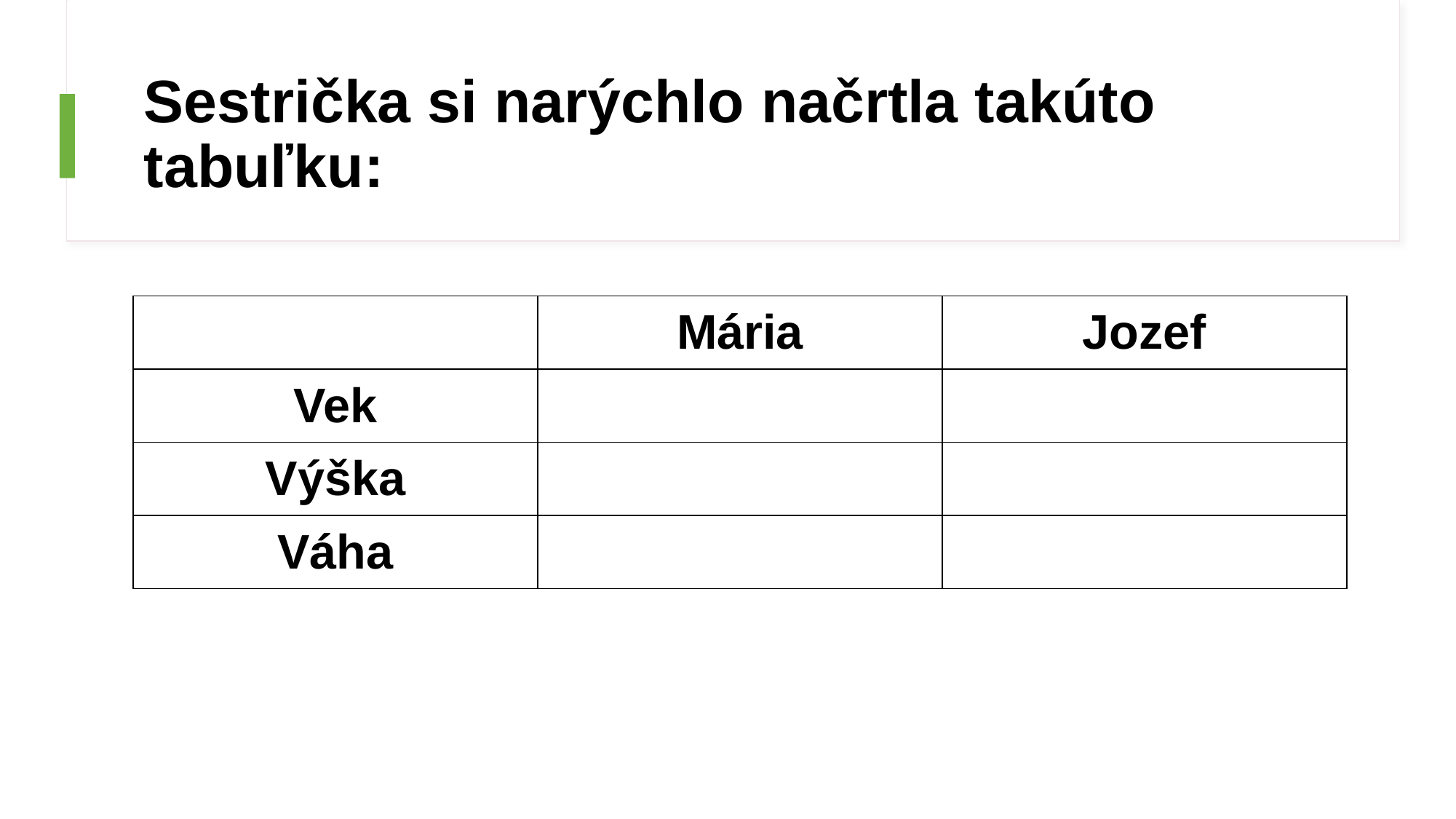

# Sestrička si narýchlo načrtla takúto tabuľku:
|  | Mária | Jozef |
| --- | --- | --- |
| Vek |  |  |
| Výška |  |  |
| Váha |  |  |